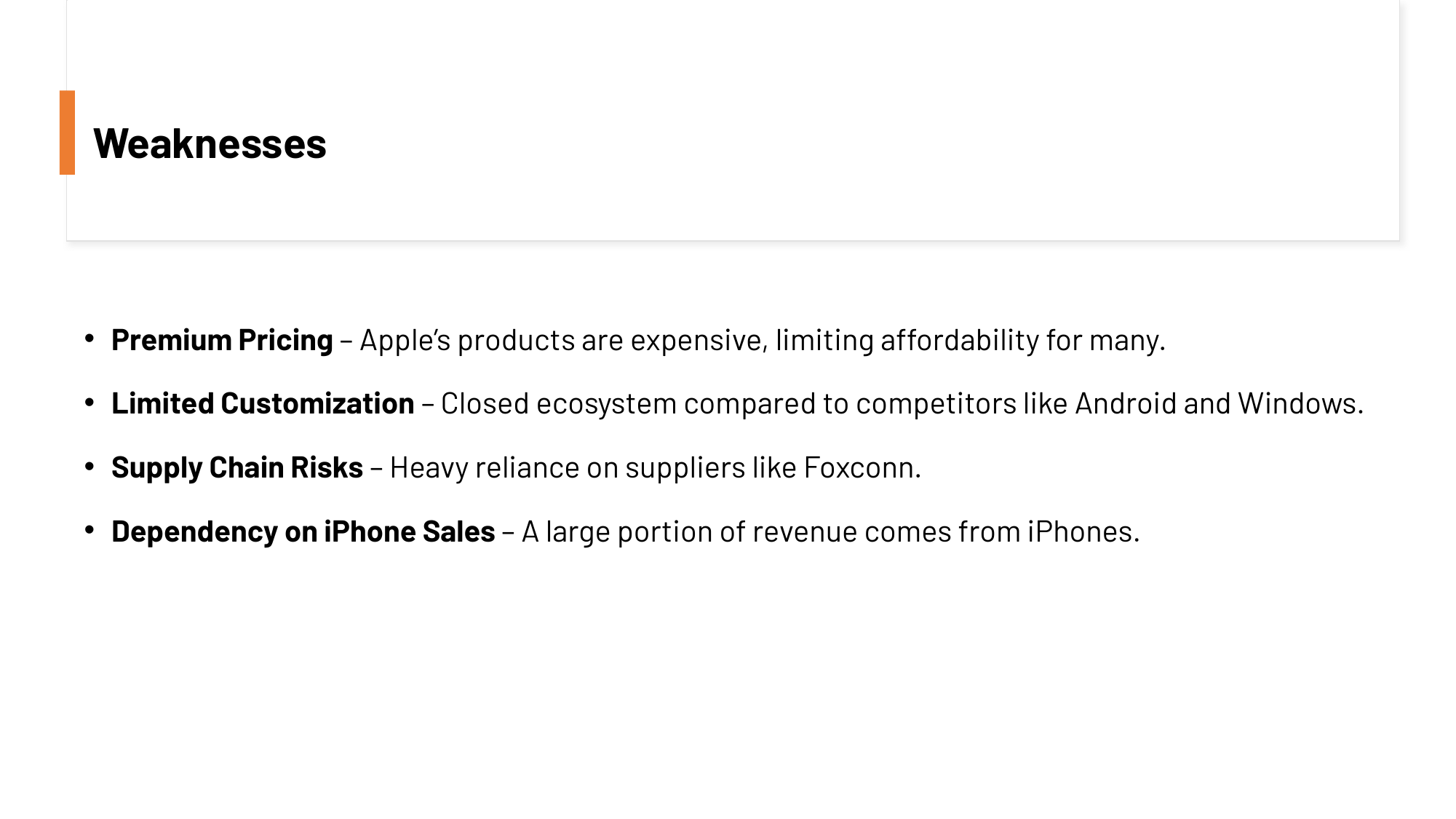

Weaknesses
Premium Pricing – Apple’s products are expensive, limiting affordability for many.
Limited Customization – Closed ecosystem compared to competitors like Android and Windows.
Supply Chain Risks – Heavy reliance on suppliers like Foxconn.
Dependency on iPhone Sales – A large portion of revenue comes from iPhones.